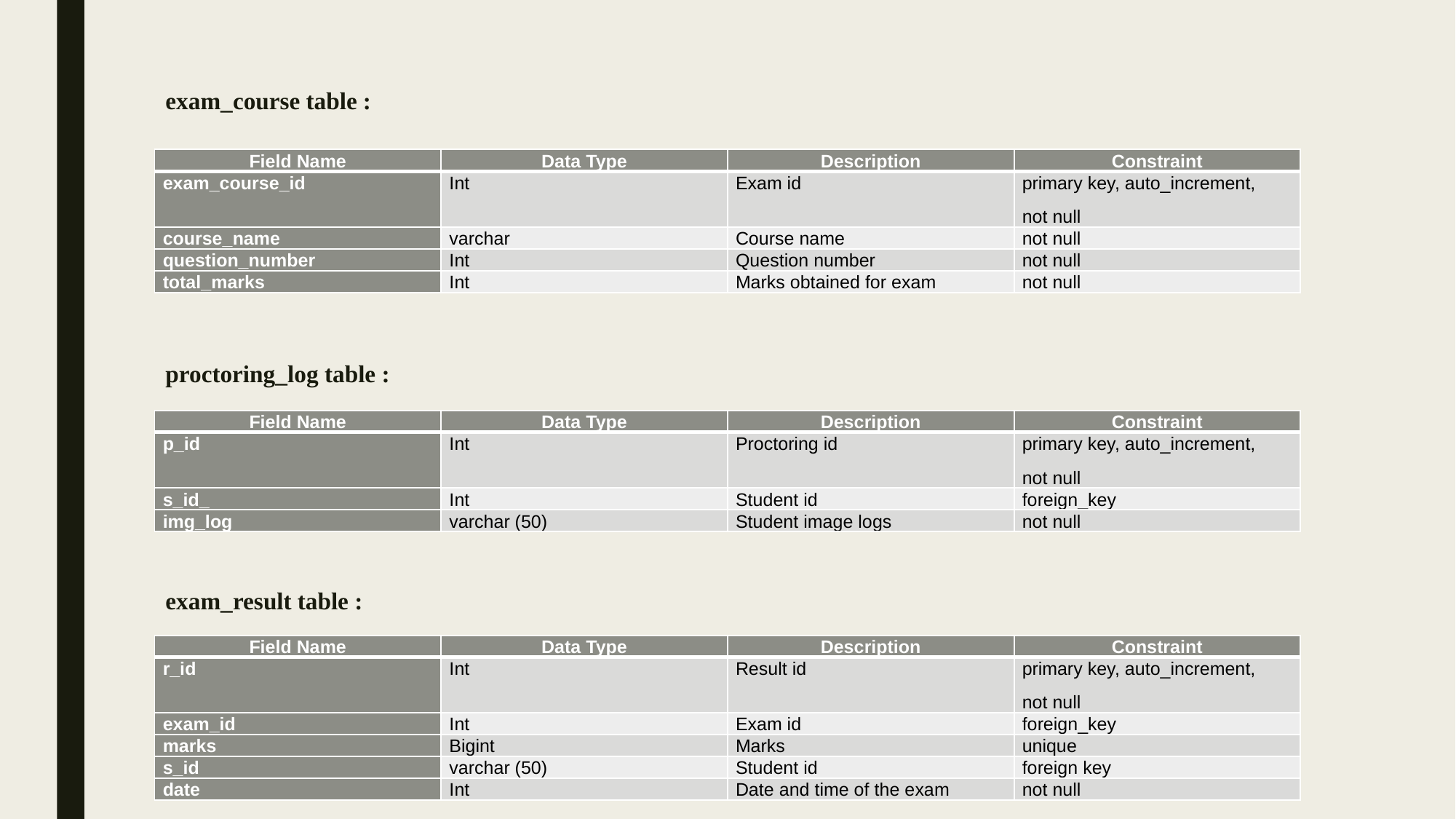

exam_course table :

proctoring_log table :

exam_result table :

| Field Name | Data Type | Description | Constraint |
| --- | --- | --- | --- |
| exam\_course\_id | Int | Exam id | primary key, auto\_increment, not null |
| course\_name | varchar | Course name | not null |
| question\_number | Int | Question number | not null |
| total\_marks | Int | Marks obtained for exam | not null |
| Field Name | Data Type | Description | Constraint |
| --- | --- | --- | --- |
| p\_id | Int | Proctoring id | primary key, auto\_increment, not null |
| s\_id\_ | Int | Student id | foreign\_key |
| img\_log | varchar (50) | Student image logs | not null |
| Field Name | Data Type | Description | Constraint |
| --- | --- | --- | --- |
| r\_id | Int | Result id | primary key, auto\_increment, not null |
| exam\_id | Int | Exam id | foreign\_key |
| marks | Bigint | Marks | unique |
| s\_id | varchar (50) | Student id | foreign key |
| date | Int | Date and time of the exam | not null |